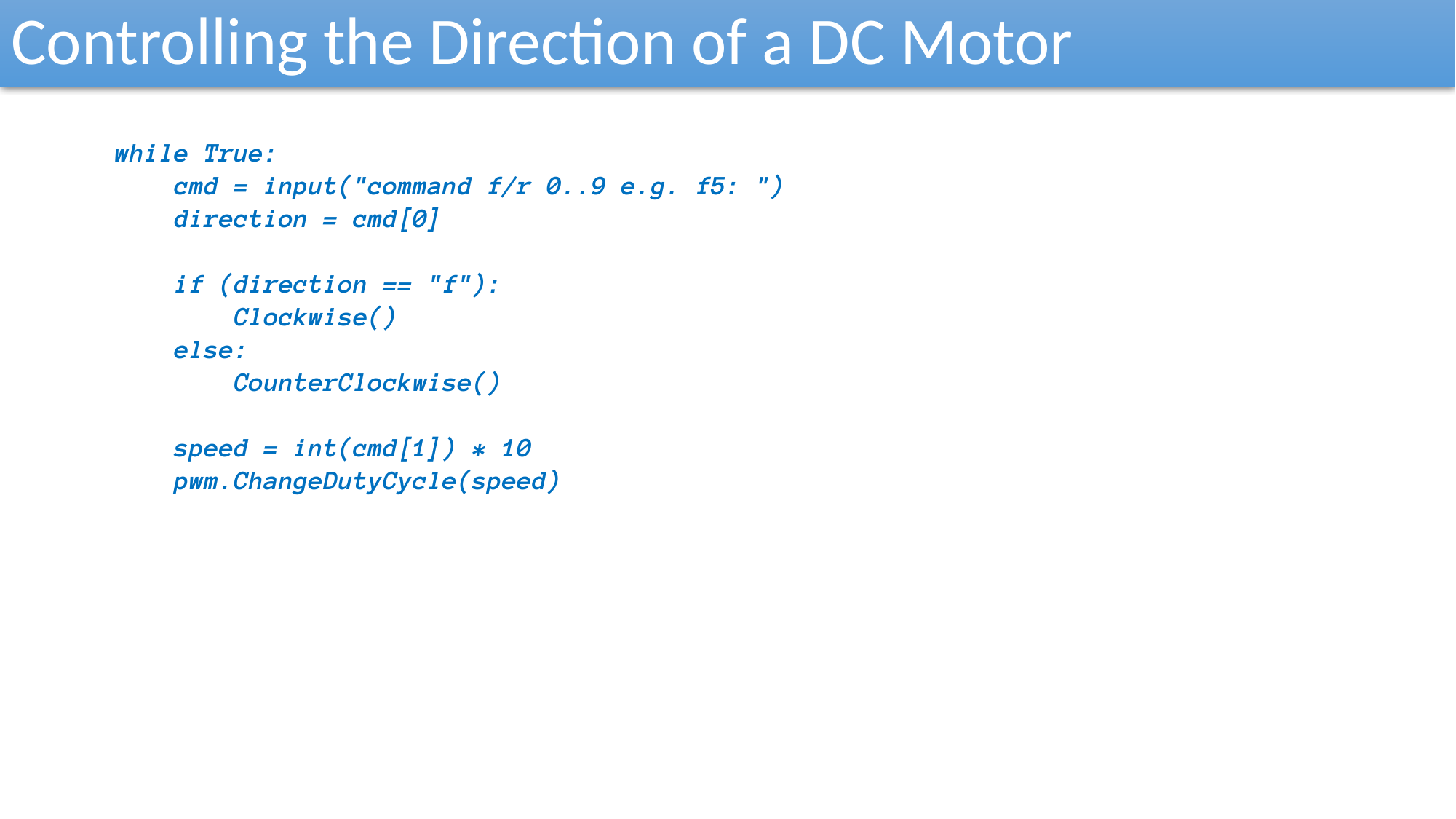

Controlling the Direction of a DC Motor

while True:
    cmd = input("command f/r 0..9 e.g. f5: ")
    direction = cmd[0]

    if (direction == "f"):
        Clockwise()
    else:
        CounterClockwise()

    speed = int(cmd[1]) * 10
    pwm.ChangeDutyCycle(speed)